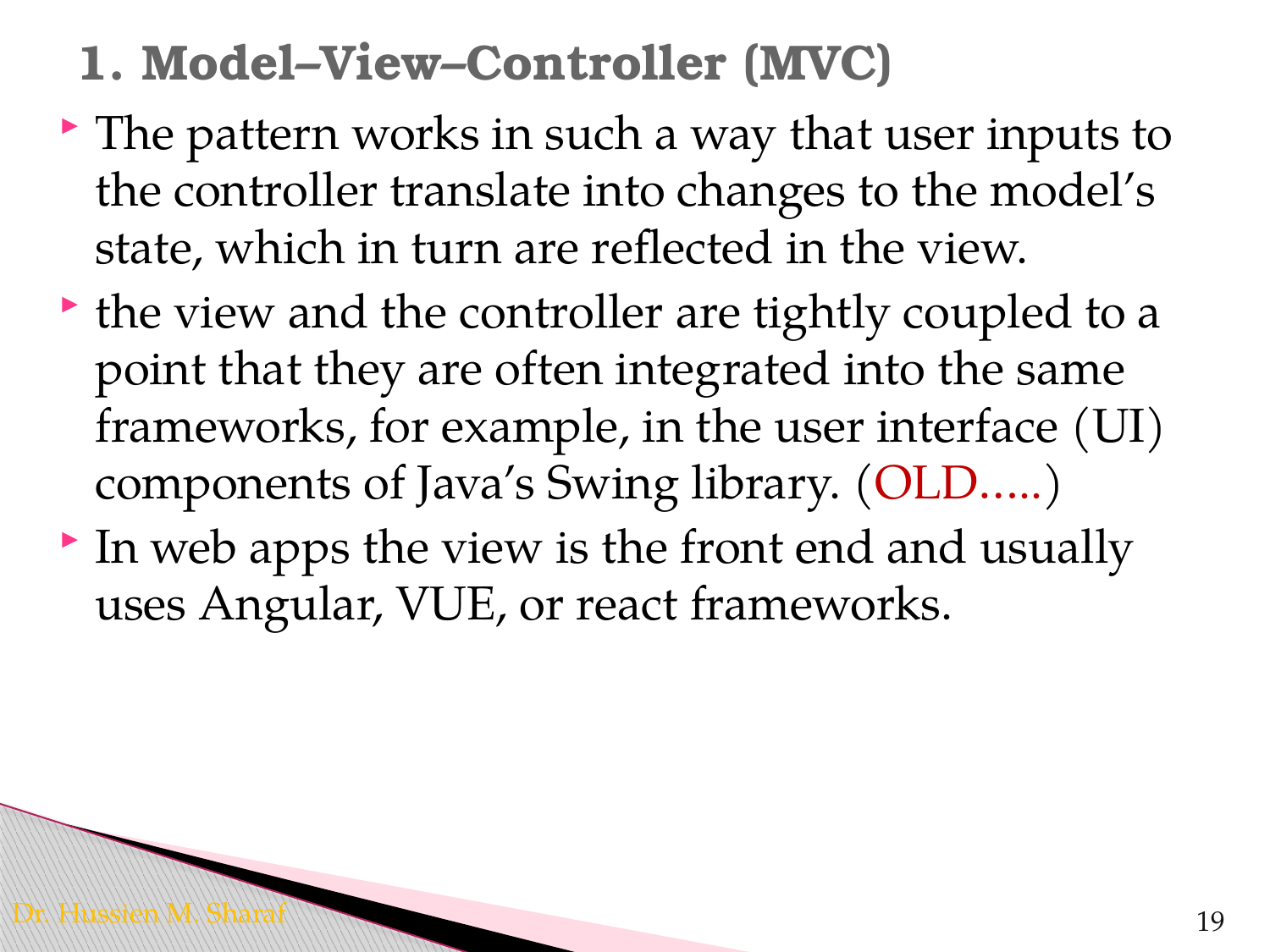

# 1. Model–View–Controller (MVC)
The pattern works in such a way that user inputs to the controller translate into changes to the model’s state, which in turn are reflected in the view.
the view and the controller are tightly coupled to a point that they are often integrated into the same frameworks, for example, in the user interface (UI) components of Java’s Swing library. (OLD…..)
In web apps the view is the front end and usually uses Angular, VUE, or react frameworks.

Dr. Hussien M. Sharaf
19